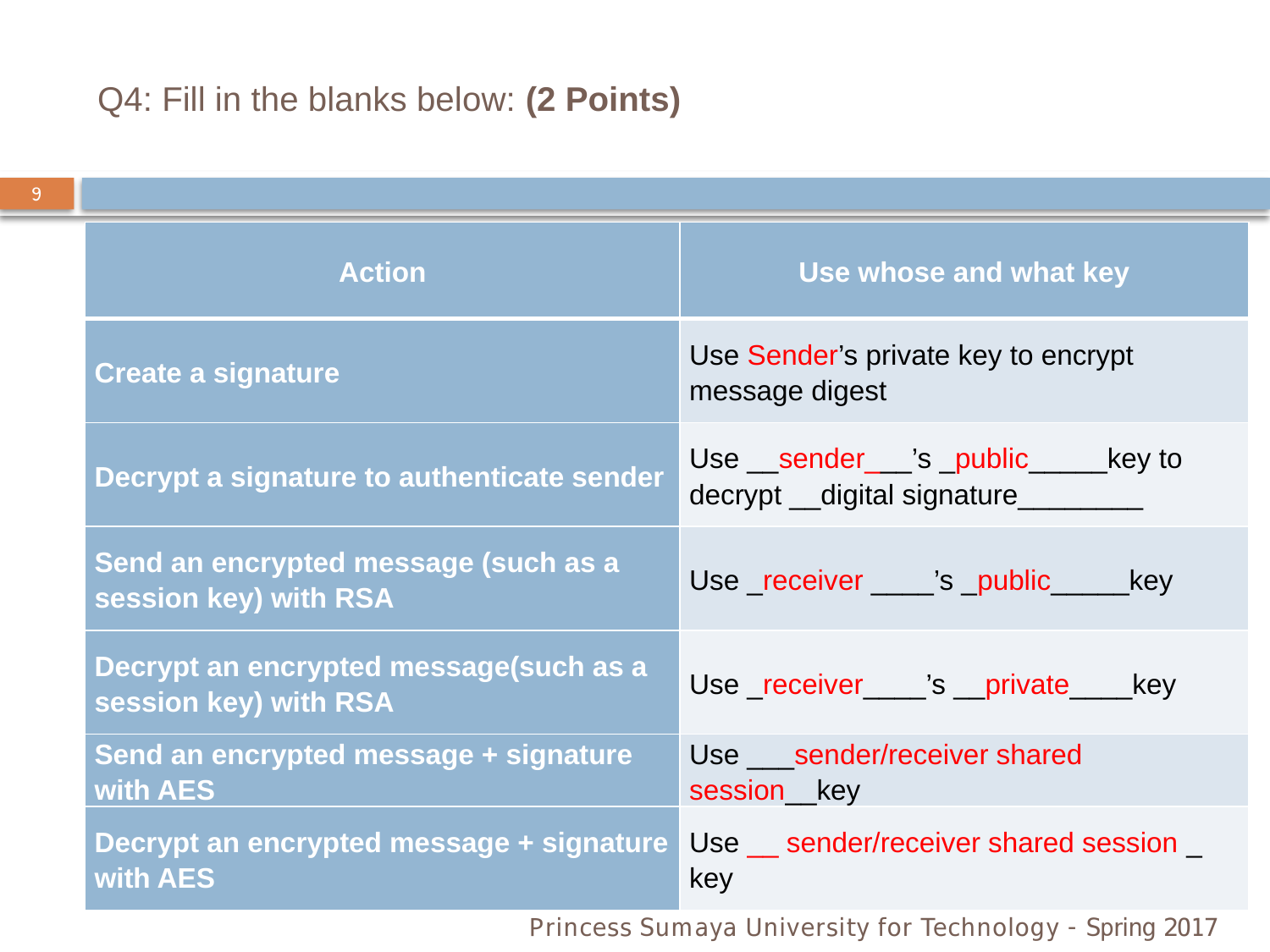

# Q4: Fill in the blanks below: (2 Points)
9
| Action | Use whose and what key |
| --- | --- |
| Create a signature | Use Sender’s private key to encrypt message digest |
| Decrypt a signature to authenticate sender | Use \_\_sender\_\_\_’s \_public\_\_\_\_\_key to decrypt \_\_digital signature\_\_\_\_\_\_\_\_ |
| Send an encrypted message (such as a session key) with RSA | Use \_receiver \_\_\_\_’s \_public\_\_\_\_\_key |
| Decrypt an encrypted message(such as a session key) with RSA | Use \_receiver\_\_\_\_’s \_\_private\_\_\_\_key |
| Send an encrypted message + signature with AES | Use \_\_\_sender/receiver shared session\_\_key |
| Decrypt an encrypted message + signature with AES | Use \_\_ sender/receiver shared session \_ key |
Princess Sumaya University for Technology - Spring 2017